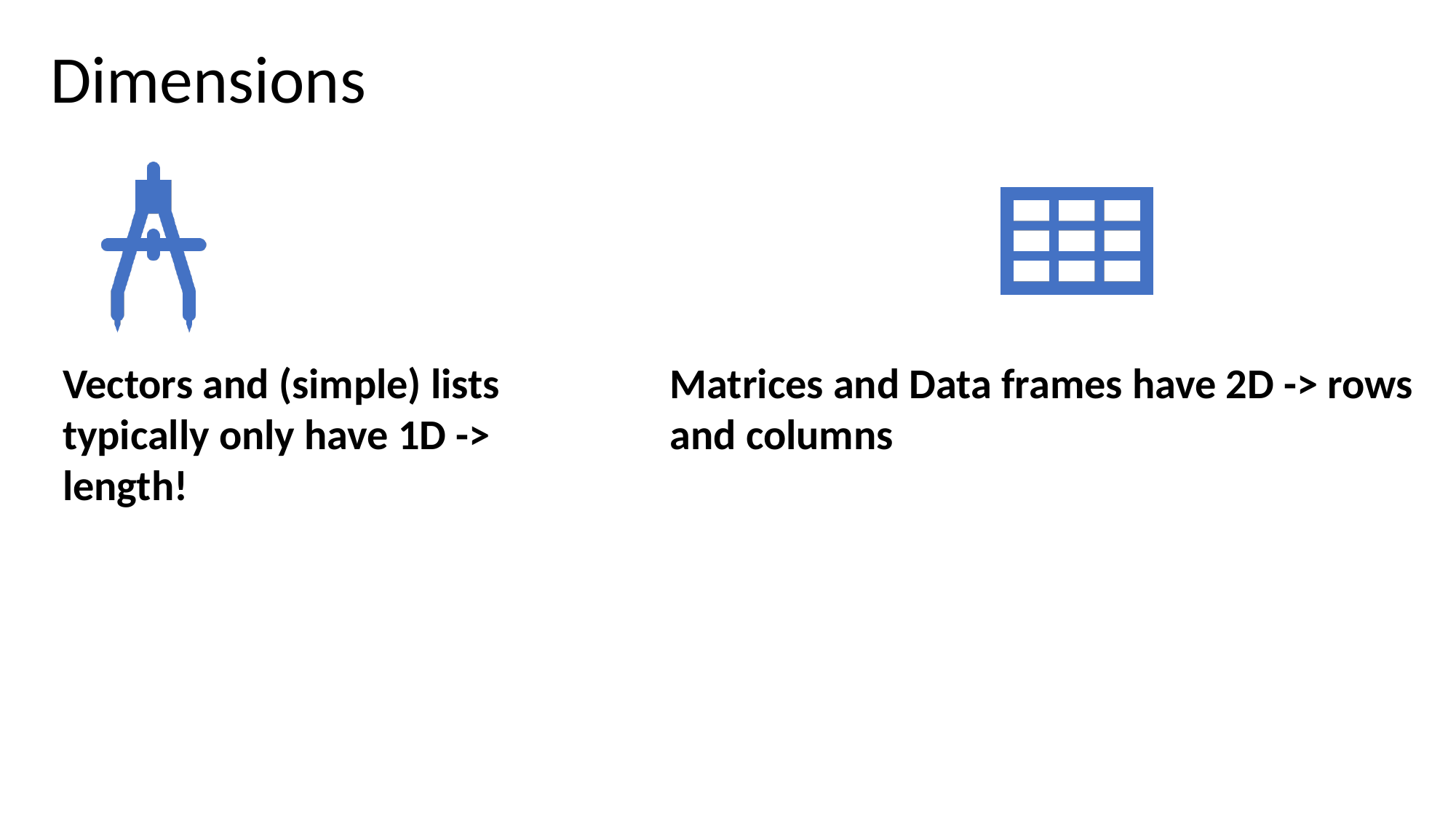

# Dimensions
Vectors and (simple) lists typically only have 1D -> length!
Matrices and Data frames have 2D -> rows and columns